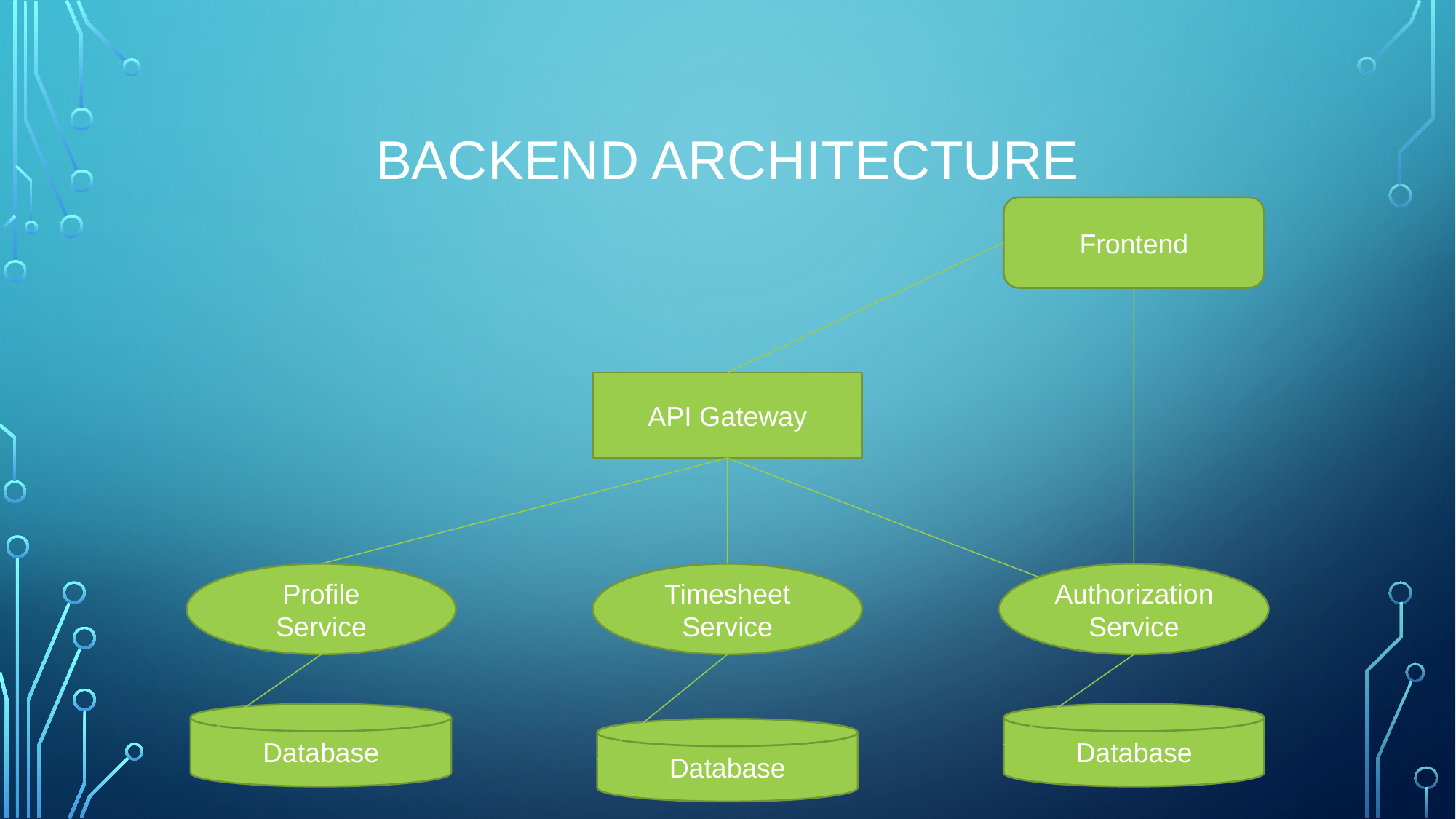

# Backend Architecture
Frontend
API Gateway
Profile Service
Timesheet Service
Authorization Service
Database
Database
Database